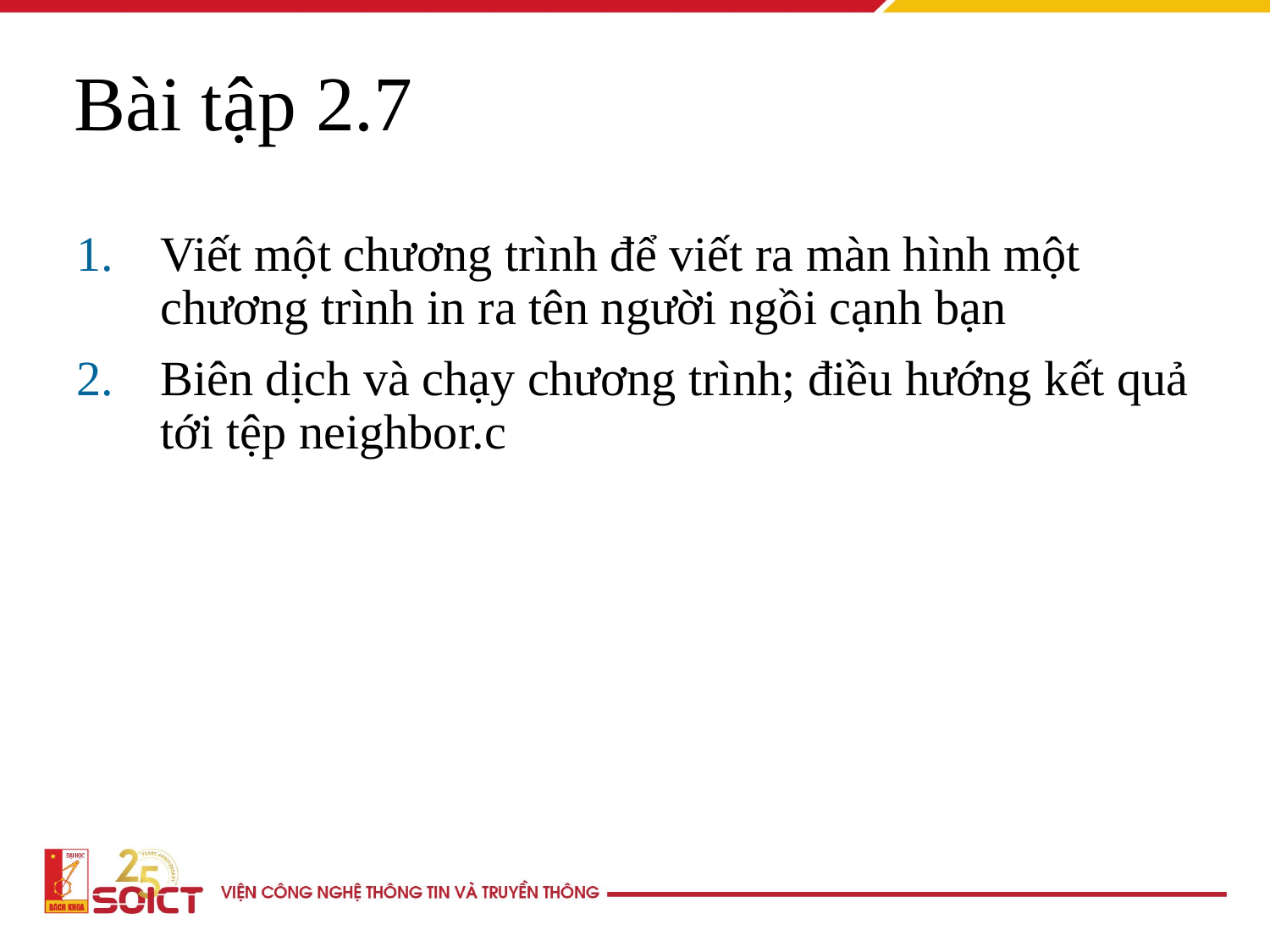

Bài tập 2.7
Viết một chương trình để viết ra màn hình một chương trình in ra tên người ngồi cạnh bạn
Biên dịch và chạy chương trình; điều hướng kết quả tới tệp neighbor.c